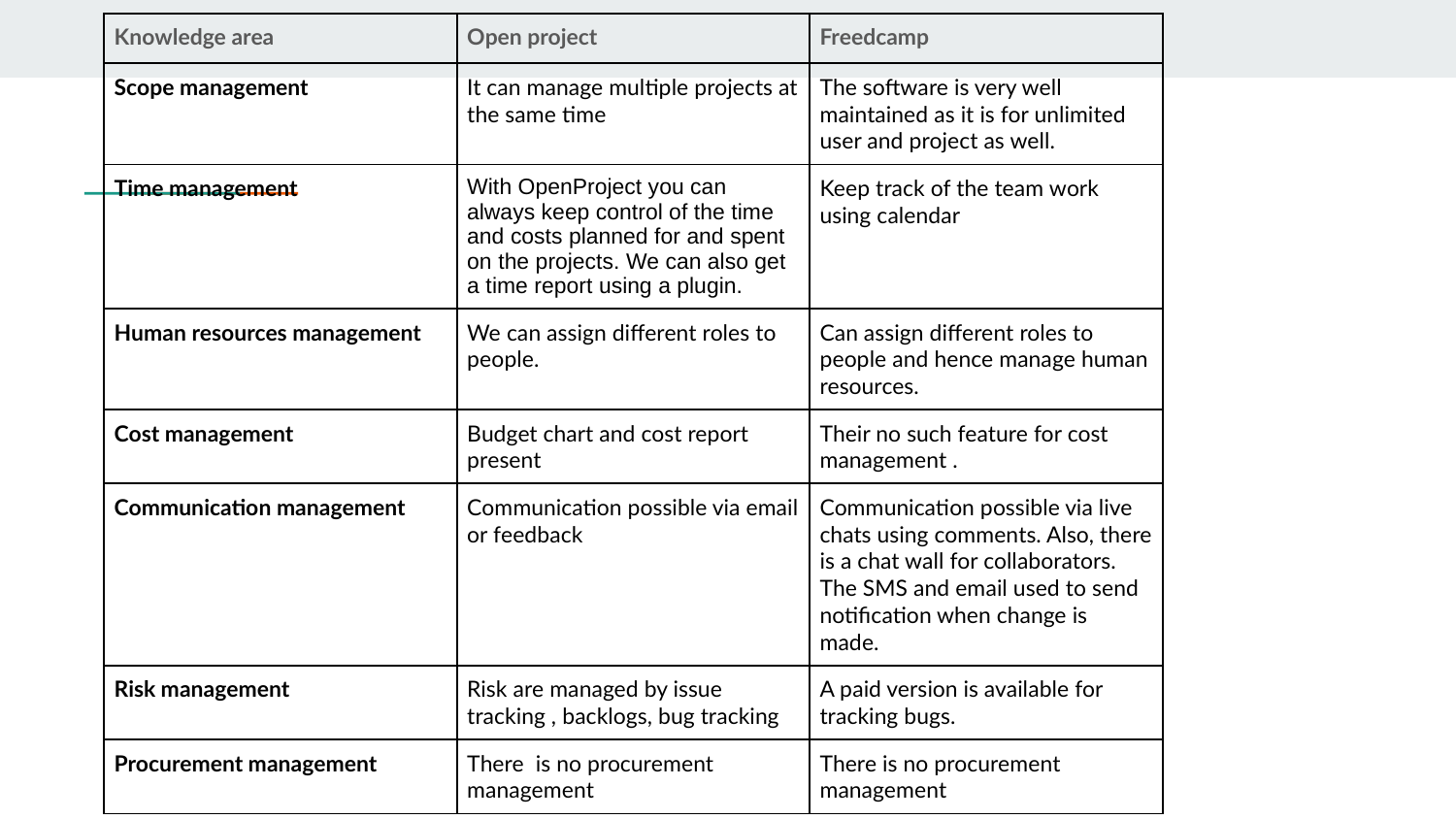

| Knowledge area | Open project | Freedcamp |
| --- | --- | --- |
| Scope management | It can manage multiple projects at the same time | The software is very well maintained as it is for unlimited user and project as well. |
| Time management | With OpenProject you can always keep control of the time and costs planned for and spent on the projects. We can also get a time report using a plugin. | Keep track of the team work using calendar |
| Human resources management | We can assign different roles to people. | Can assign different roles to people and hence manage human resources. |
| Cost management | Budget chart and cost report present | Their no such feature for cost management . |
| Communication management | Communication possible via email or feedback | Communication possible via live chats using comments. Also, there is a chat wall for collaborators. The SMS and email used to send notification when change is made. |
| Risk management | Risk are managed by issue tracking , backlogs, bug tracking | A paid version is available for tracking bugs. |
| Procurement management | There is no procurement management | There is no procurement management |